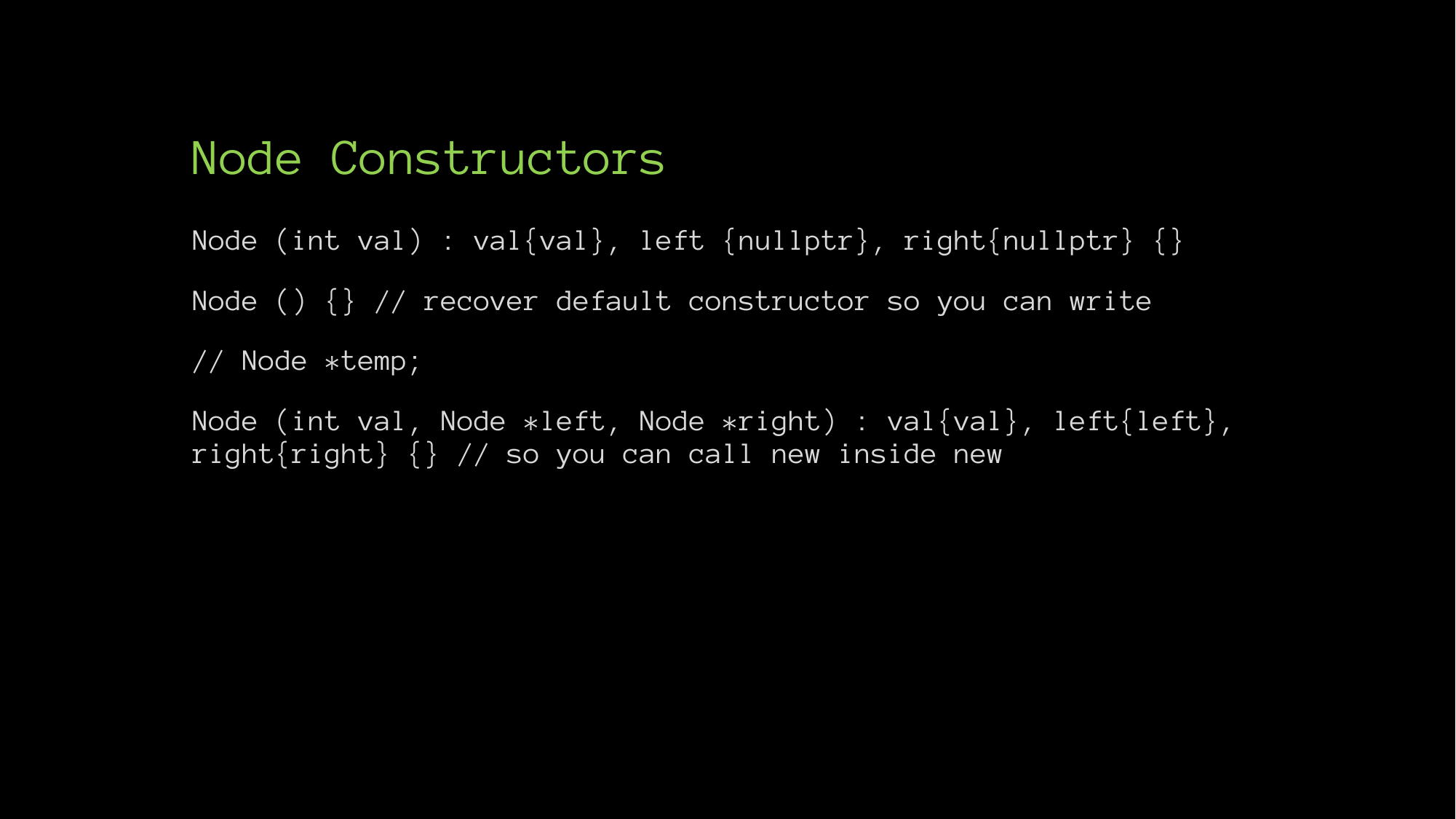

# Node Constructors
Node (int val) : val{val}, left {nullptr}, right{nullptr} {}
Node () {} // recover default constructor so you can write
// Node *temp;
Node (int val, Node *left, Node *right) : val{val}, left{left}, right{right} {} // so you can call new inside new